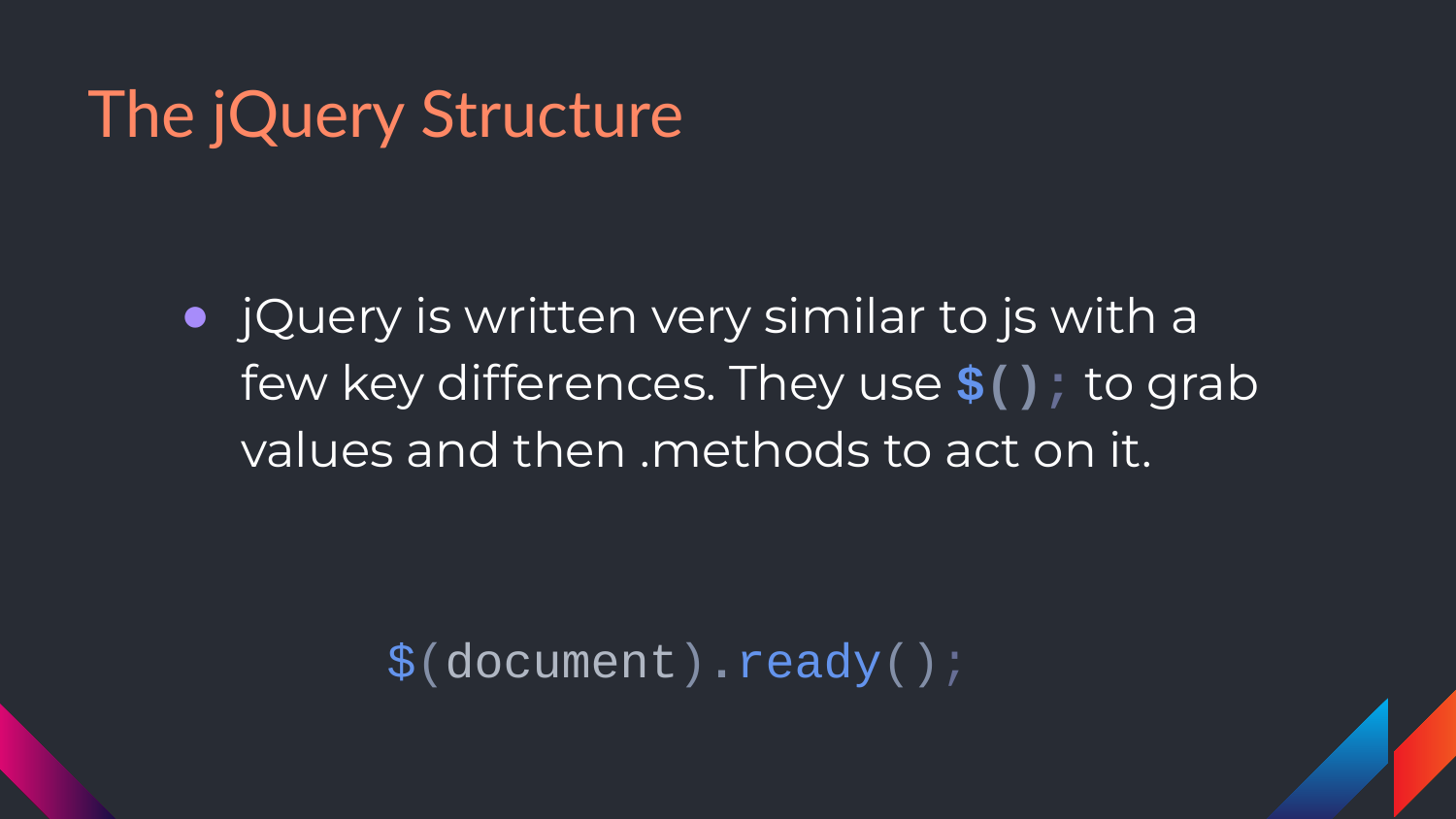

# The jQuery Structure
jQuery is written very similar to js with a few key differences. They use $(); to grab values and then .methods to act on it.

$(document).ready();